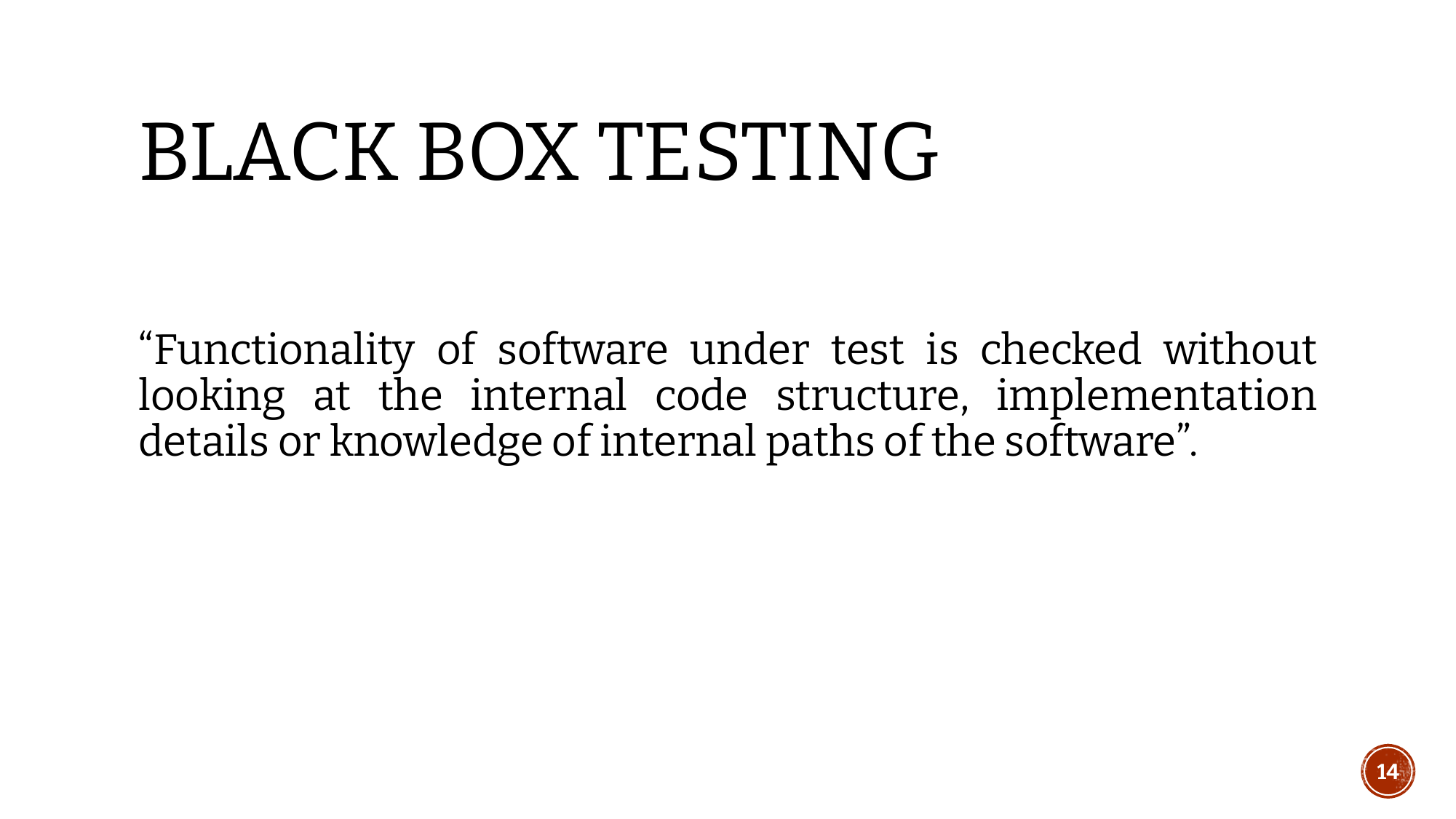

# Black box testing

“Functionality of software under test is checked without looking at the internal code structure, implementation details or knowledge of internal paths of the software”.

14